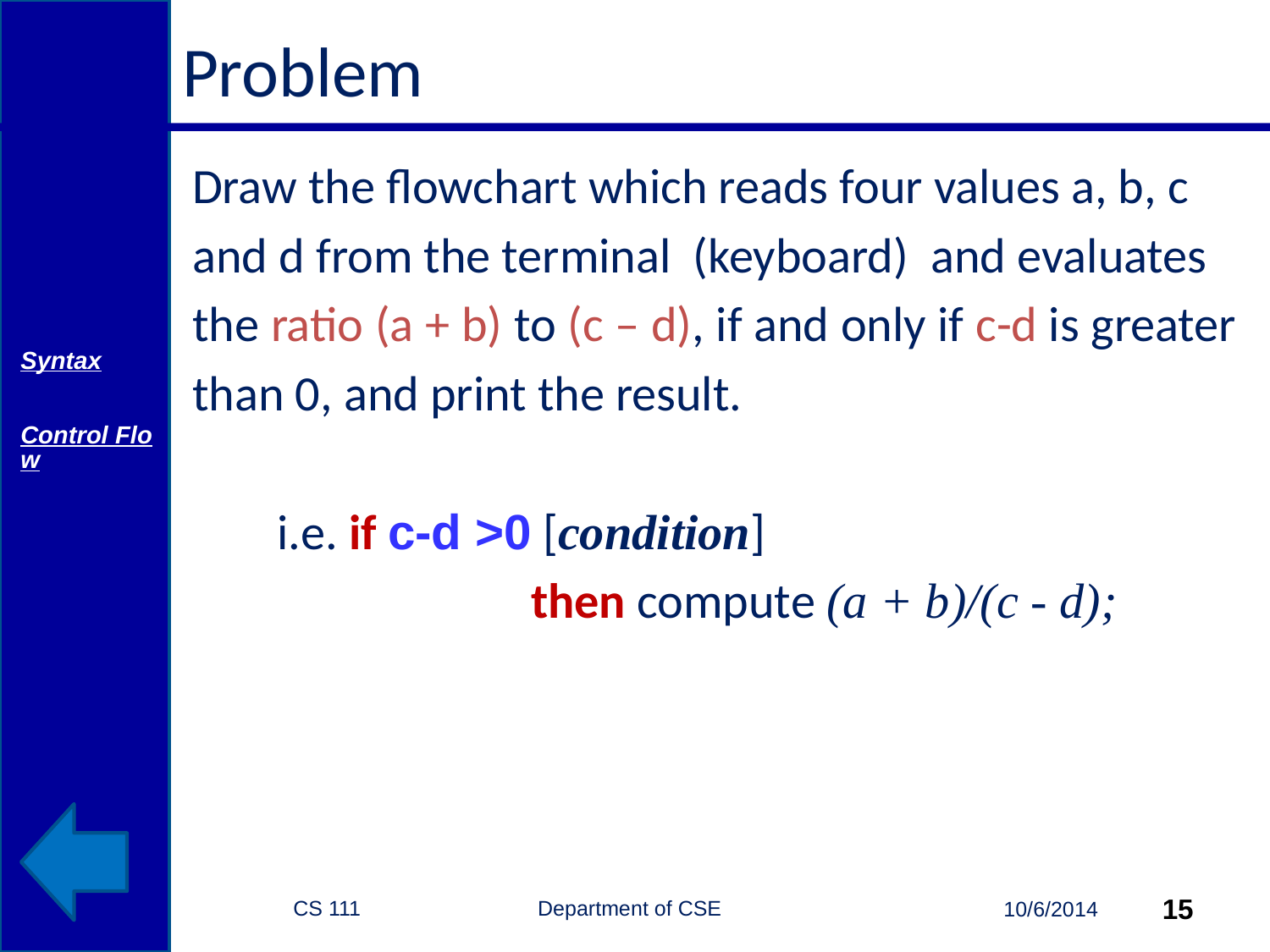

# Problem
Draw the flowchart which reads four values a, b, c
and d from the terminal  (keyboard)  and evaluates
the ratio (a + b) to (c – d), if and only if c-d is greater
than 0, and print the result.

	i.e. if c-d >0 [condition]
			then compute (a + b)/(c - d);

Syntax

Control Flow

CS 111                              Department of CSE
15
10/6/2014